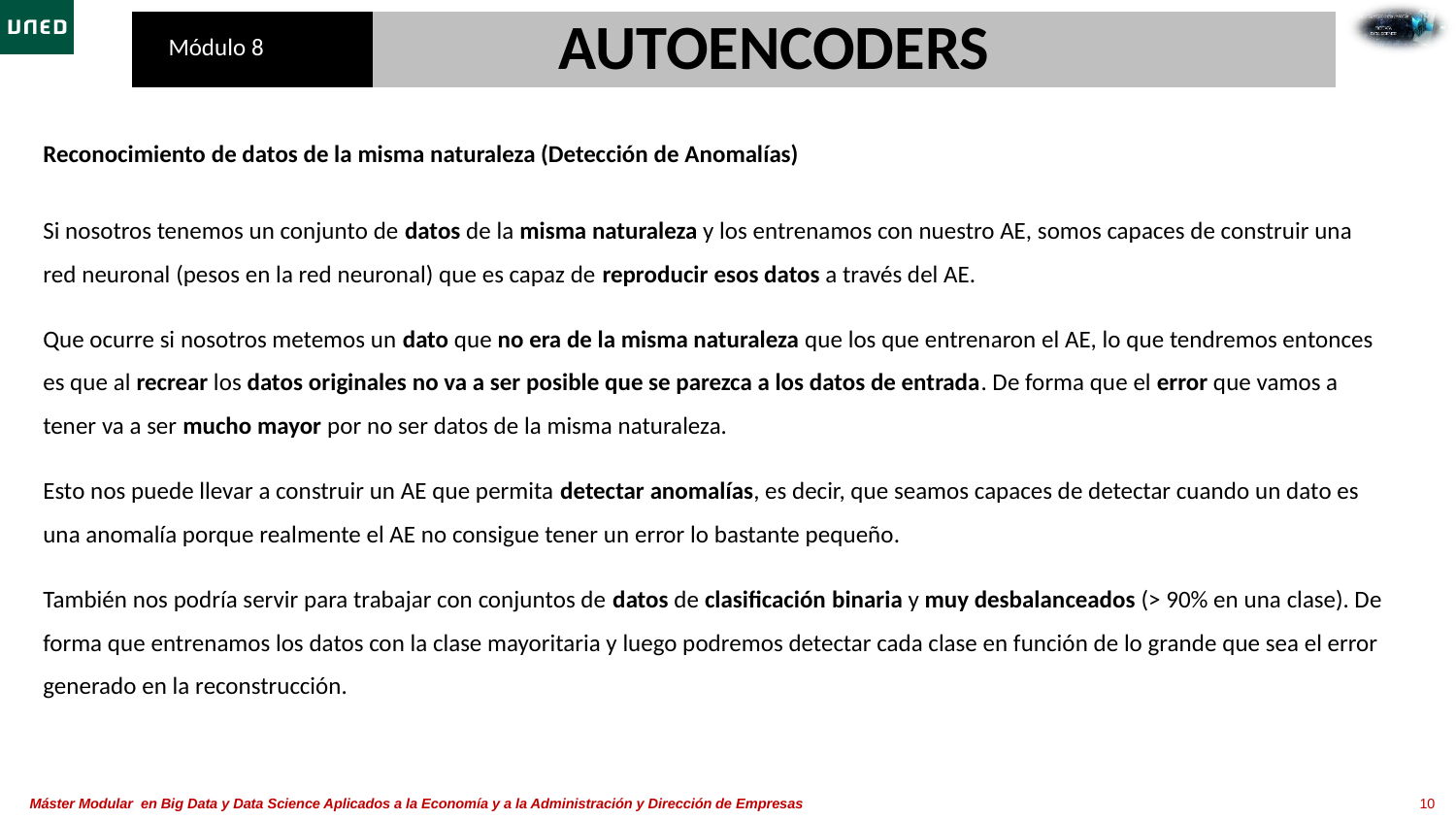

Autoencoders​
Reconocimiento de datos de la misma naturaleza (Detección de Anomalías)​
Si nosotros tenemos un conjunto de datos de la misma naturaleza y los entrenamos con nuestro AE, somos capaces de construir una red neuronal (pesos en la red neuronal) que es capaz de reproducir esos datos a través del AE.​
Que ocurre si nosotros metemos un dato que no era de la misma naturaleza que los que entrenaron el AE, lo que tendremos entonces es que al recrear los datos originales no va a ser posible que se parezca a los datos de entrada. De forma que el error que vamos a tener va a ser mucho mayor por no ser datos de la misma naturaleza.​
Esto nos puede llevar a construir un AE que permita detectar anomalías, es decir, que seamos capaces de detectar cuando un dato es una anomalía porque realmente el AE no consigue tener un error lo bastante pequeño.​
También nos podría servir para trabajar con conjuntos de datos de clasificación binaria y muy desbalanceados (> 90% en una clase). De forma que entrenamos los datos con la clase mayoritaria y luego podremos detectar cada clase en función de lo grande que sea el error generado en la reconstrucción.​